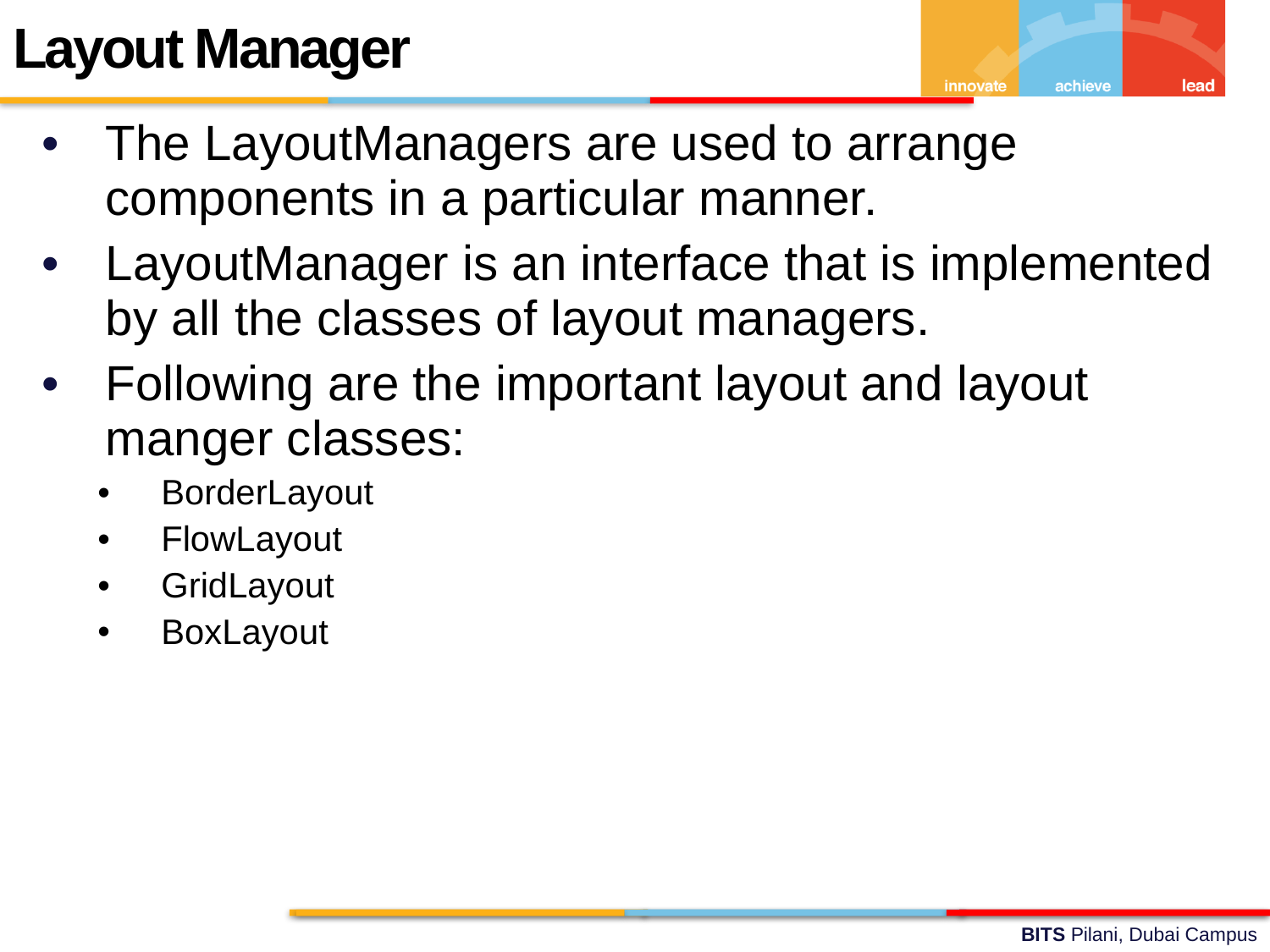

Layout Manager
The LayoutManagers are used to arrange components in a particular manner.
LayoutManager is an interface that is implemented by all the classes of layout managers.
Following are the important layout and layout manger classes:
BorderLayout
FlowLayout
GridLayout
BoxLayout